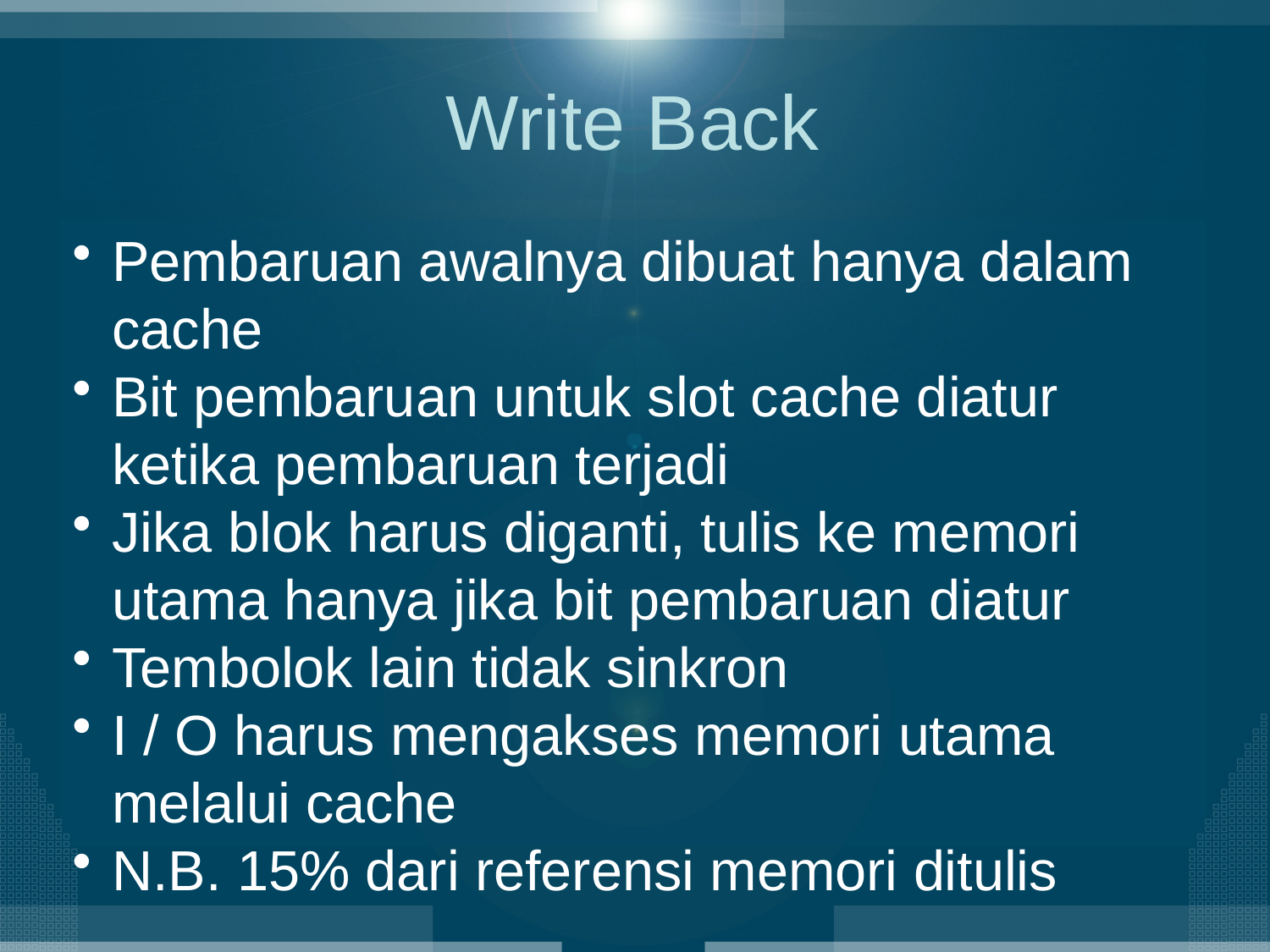

# Write Back
Pembaruan awalnya dibuat hanya dalam cache
Bit pembaruan untuk slot cache diatur ketika pembaruan terjadi
Jika blok harus diganti, tulis ke memori utama hanya jika bit pembaruan diatur
Tembolok lain tidak sinkron
I / O harus mengakses memori utama melalui cache
N.B. 15% dari referensi memori ditulis